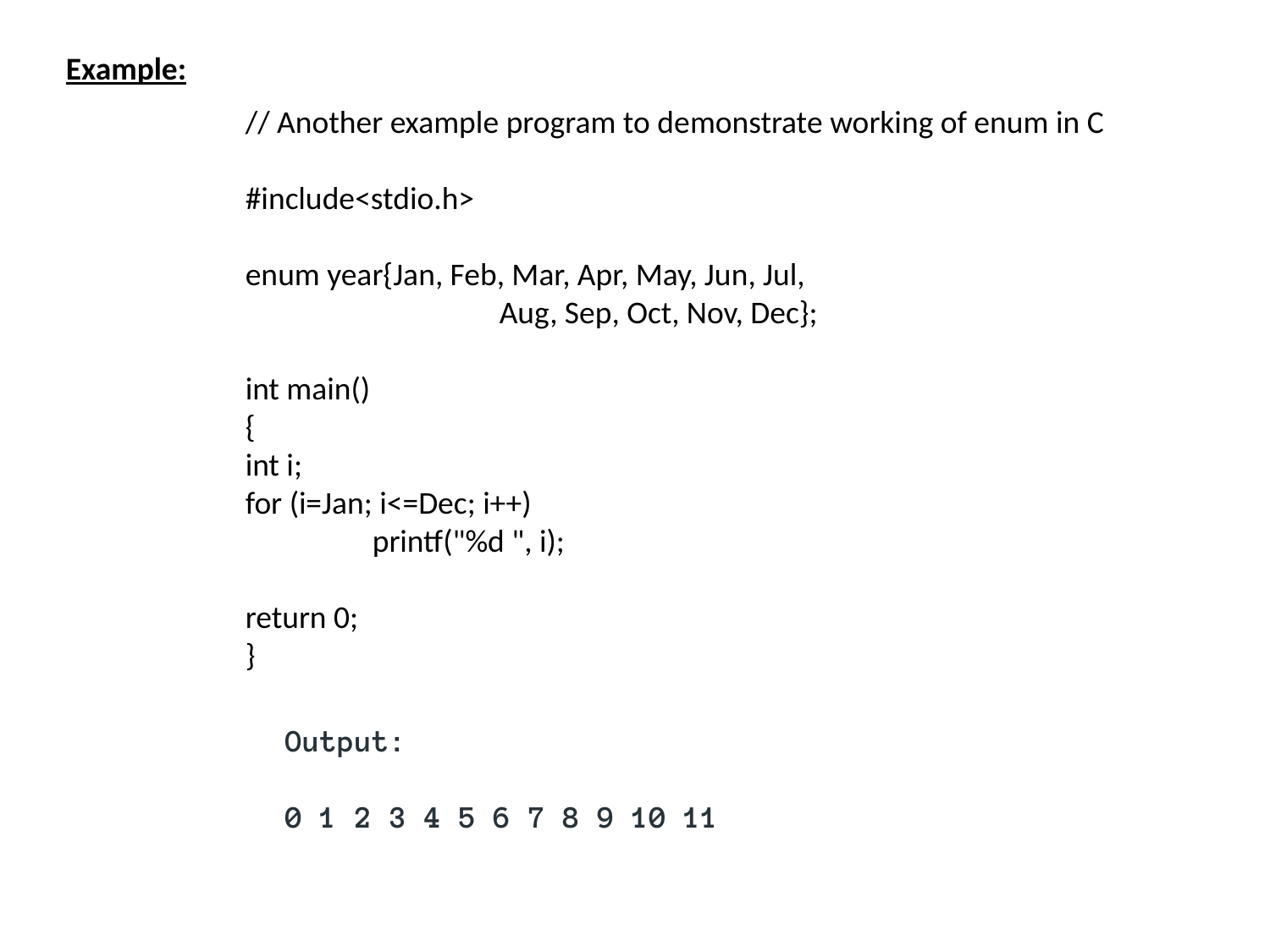

Example:
// Another example program to demonstrate working of enum in C

#include<stdio.h>

enum year{Jan, Feb, Mar, Apr, May, Jun, Jul,
		Aug, Sep, Oct, Nov, Dec};

int main()
{
int i;
for (i=Jan; i<=Dec; i++)
	printf("%d ", i);

return 0;
}
Output:

0 1 2 3 4 5 6 7 8 9 10 11